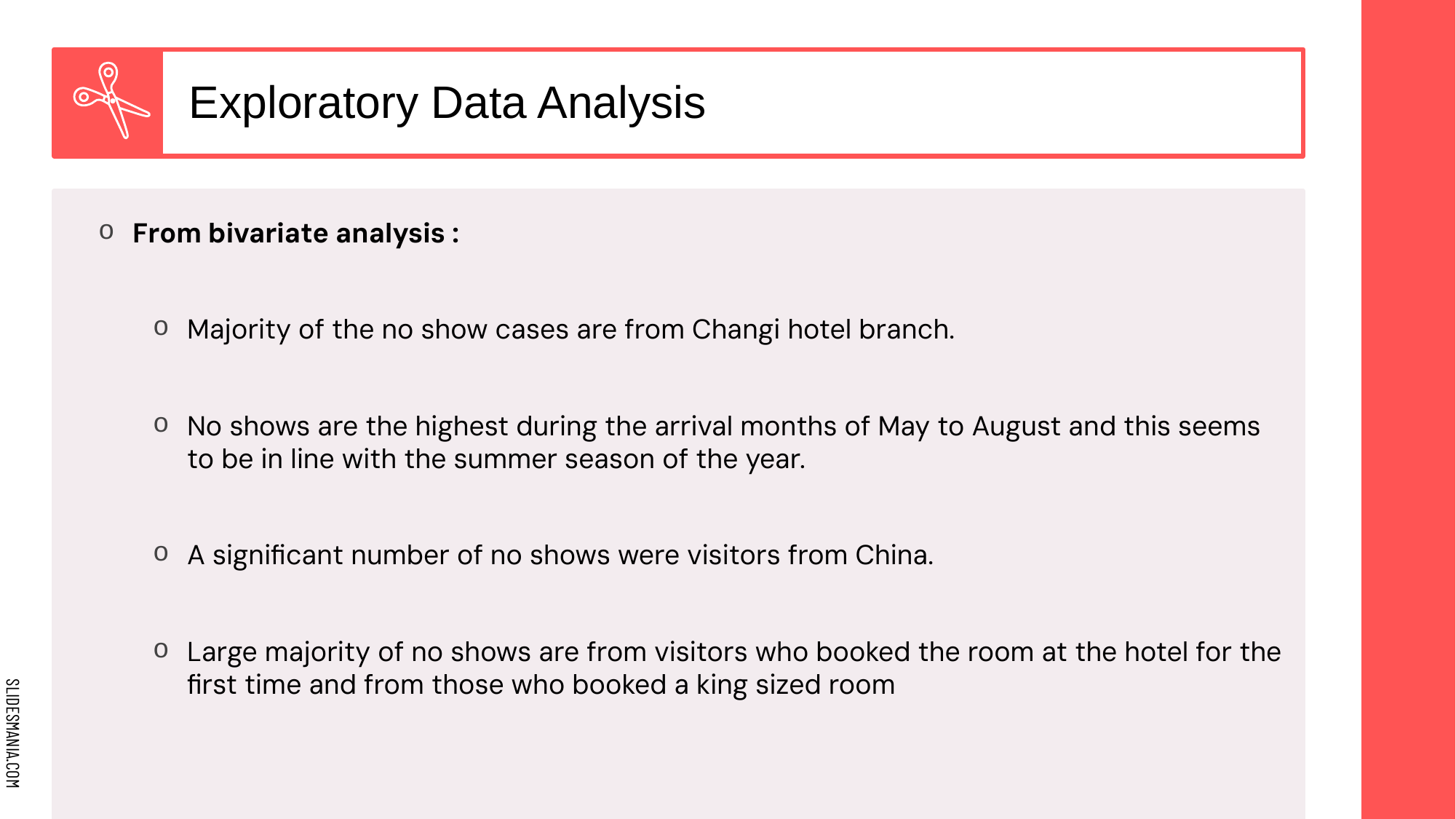

# Exploratory Data Analysis

From bivariate analysis :
Majority of the no show cases are from Changi hotel branch.
No shows are the highest during the arrival months of May to August and this seems to be in line with the summer season of the year.
A significant number of no shows were visitors from China.
Large majority of no shows are from visitors who booked the room at the hotel for the first time and from those who booked a king sized room